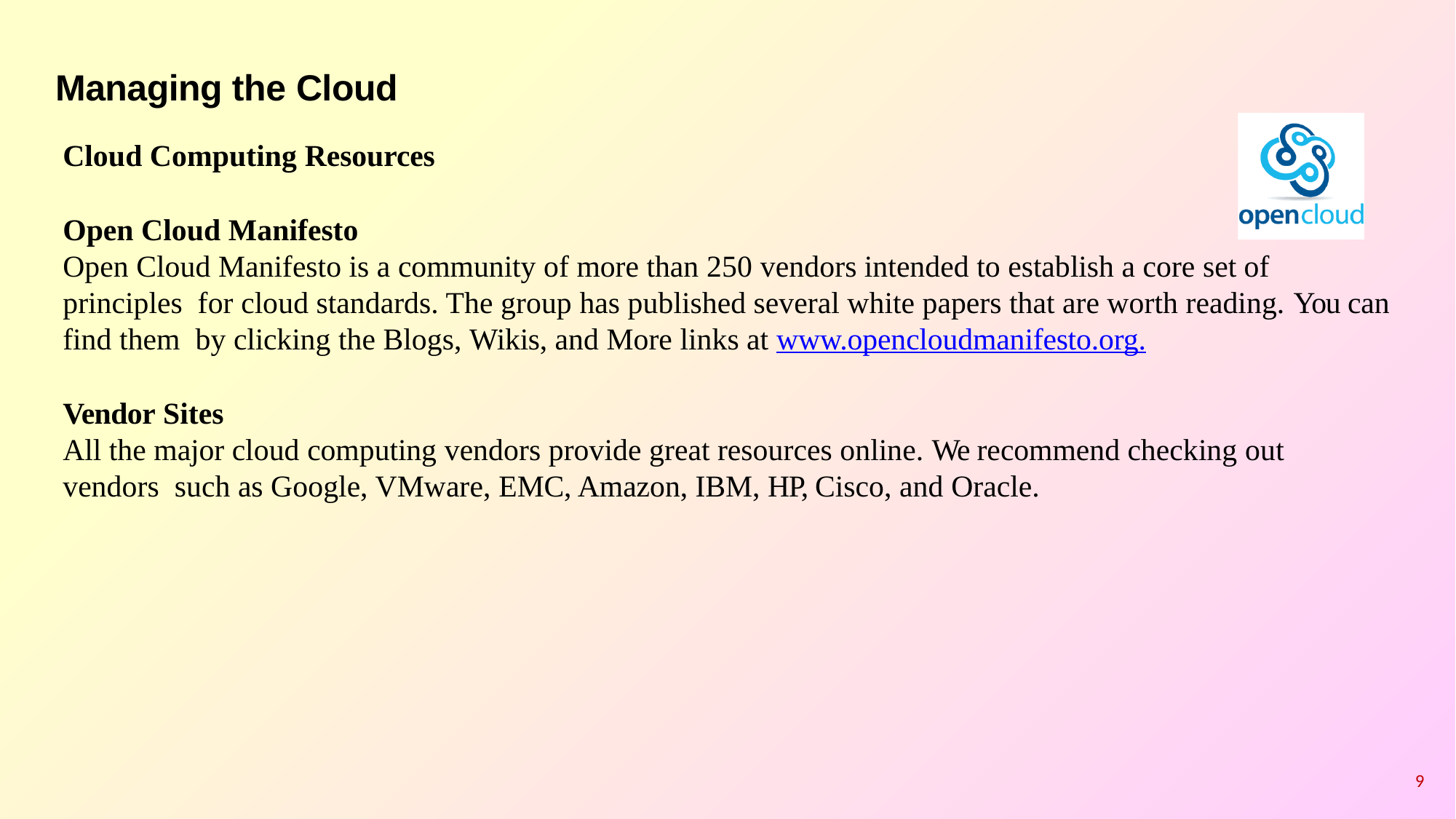

# Managing the Cloud

Cloud Computing Resources

Open Cloud Manifesto
Open Cloud Manifesto is a community of more than 250 vendors intended to establish a core set of principles  for cloud standards. The group has published several white papers that are worth reading. You can find them  by clicking the Blogs, Wikis, and More links at www.opencloudmanifesto.org.

Vendor Sites
All the major cloud computing vendors provide great resources online. We recommend checking out vendors  such as Google, VMware, EMC, Amazon, IBM, HP, Cisco, and Oracle.
9